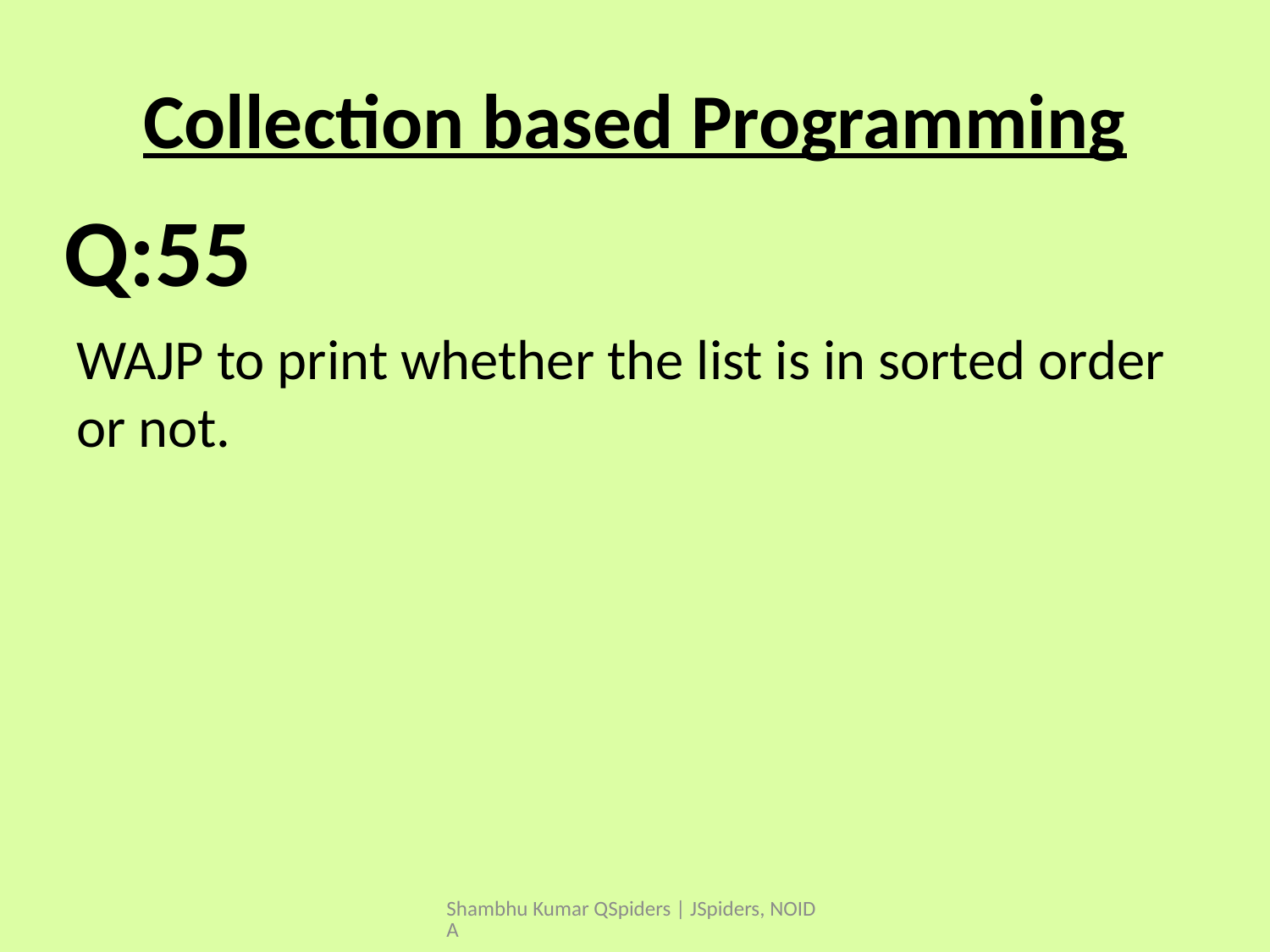

# Collection based Programming

WAJP to print whether the list is in sorted order or not.
Q:55
Shambhu Kumar QSpiders | JSpiders, NOIDA